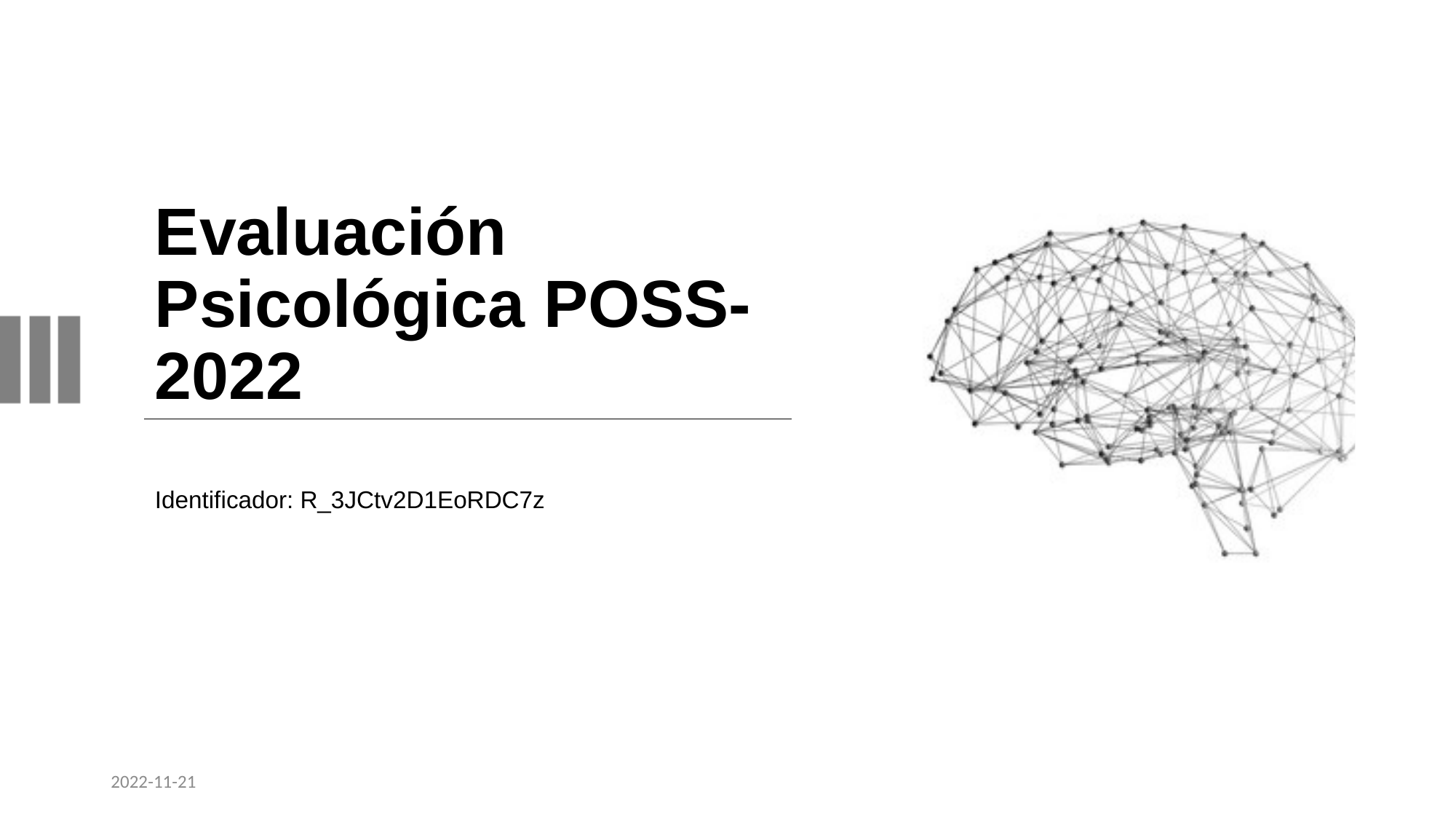

# Evaluación Psicológica POSS-2022
Identificador: R_3JCtv2D1EoRDC7z
2022-11-21